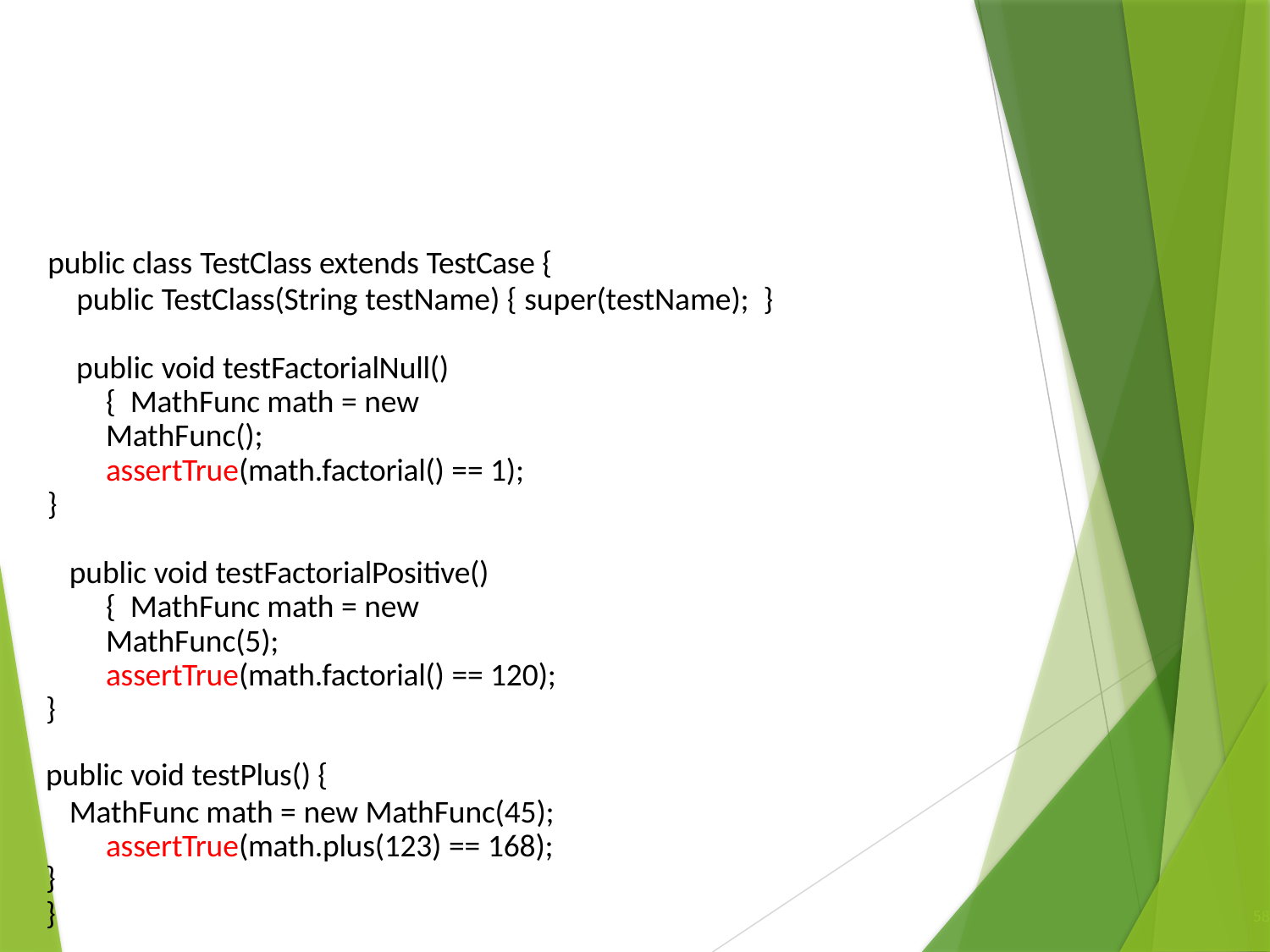

#
public class TestClass extends TestCase {
public TestClass(String testName) { super(testName); }

public void testFactorialNull() {  MathFunc math = new MathFunc();  assertTrue(math.factorial() == 1);
}

public void testFactorialPositive() {  MathFunc math = new MathFunc(5);  assertTrue(math.factorial() == 120);
}

public void testPlus() {
MathFunc math = new MathFunc(45);  assertTrue(math.plus(123) == 168);
}
}
58